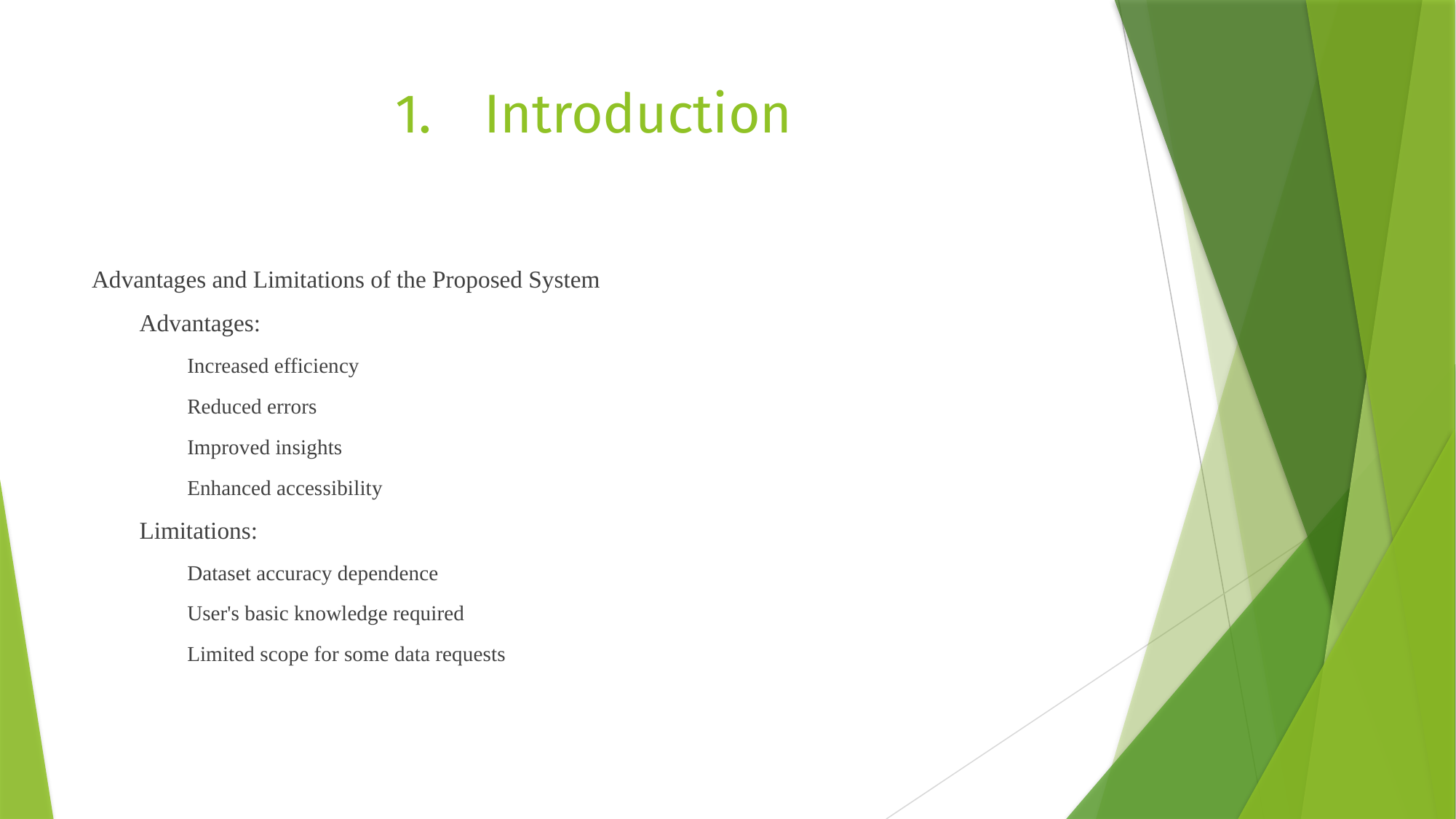

# Introduction
Advantages and Limitations of the Proposed System
Advantages:
Increased efficiency
Reduced errors
Improved insights
Enhanced accessibility
Limitations:
Dataset accuracy dependence
User's basic knowledge required
Limited scope for some data requests